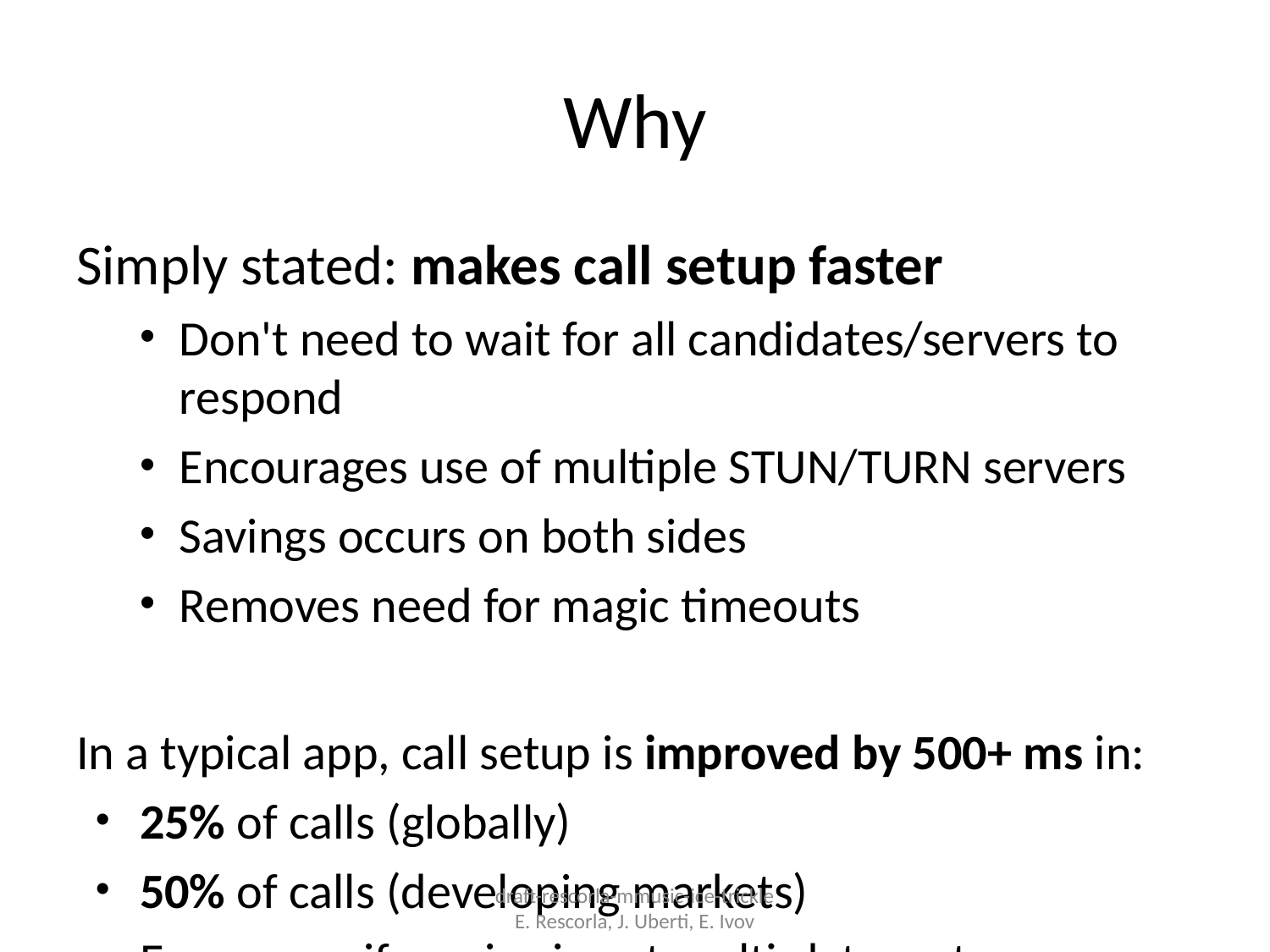

# Why
Simply stated: makes call setup faster
Don't need to wait for all candidates/servers to respond
Encourages use of multiple STUN/TURN servers
Savings occurs on both sides
Removes need for magic timeouts

In a typical app, call setup is improved by 500+ ms in:
25% of calls (globally)
50% of calls (developing markets)
Even more if service is not multi-datacenter

draft-rescorla-mmusic-ice-trickle
E. Rescorla, J. Uberti, E. Ivov